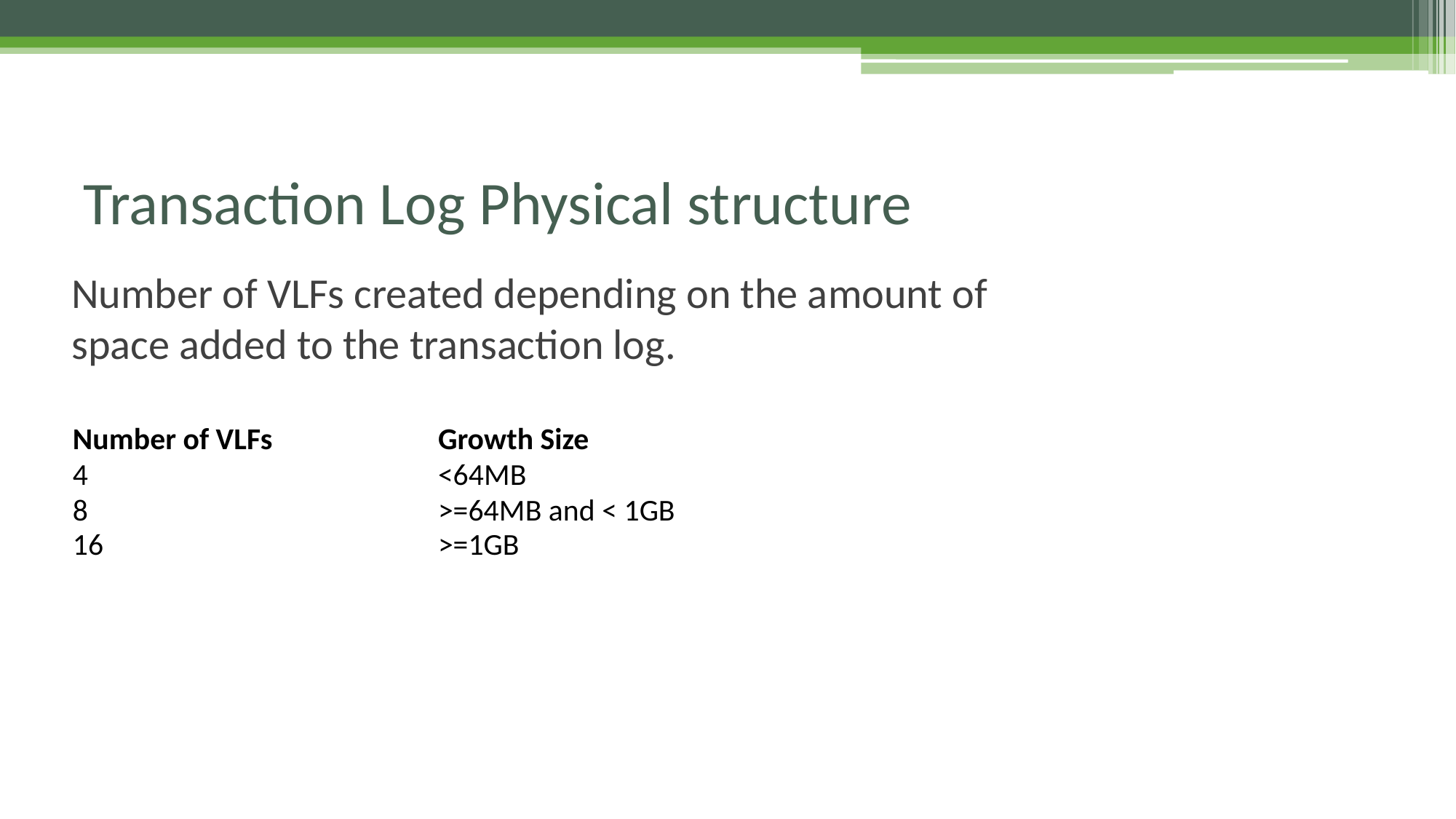

# Transaction Log Physical structure
Number of VLFs created depending on the amount of space added to the transaction log.

| Number of VLFs | Growth Size |
| --- | --- |
| 4 | <64MB |
| 8 | >=64MB and < 1GB |
| 16 | >=1GB |